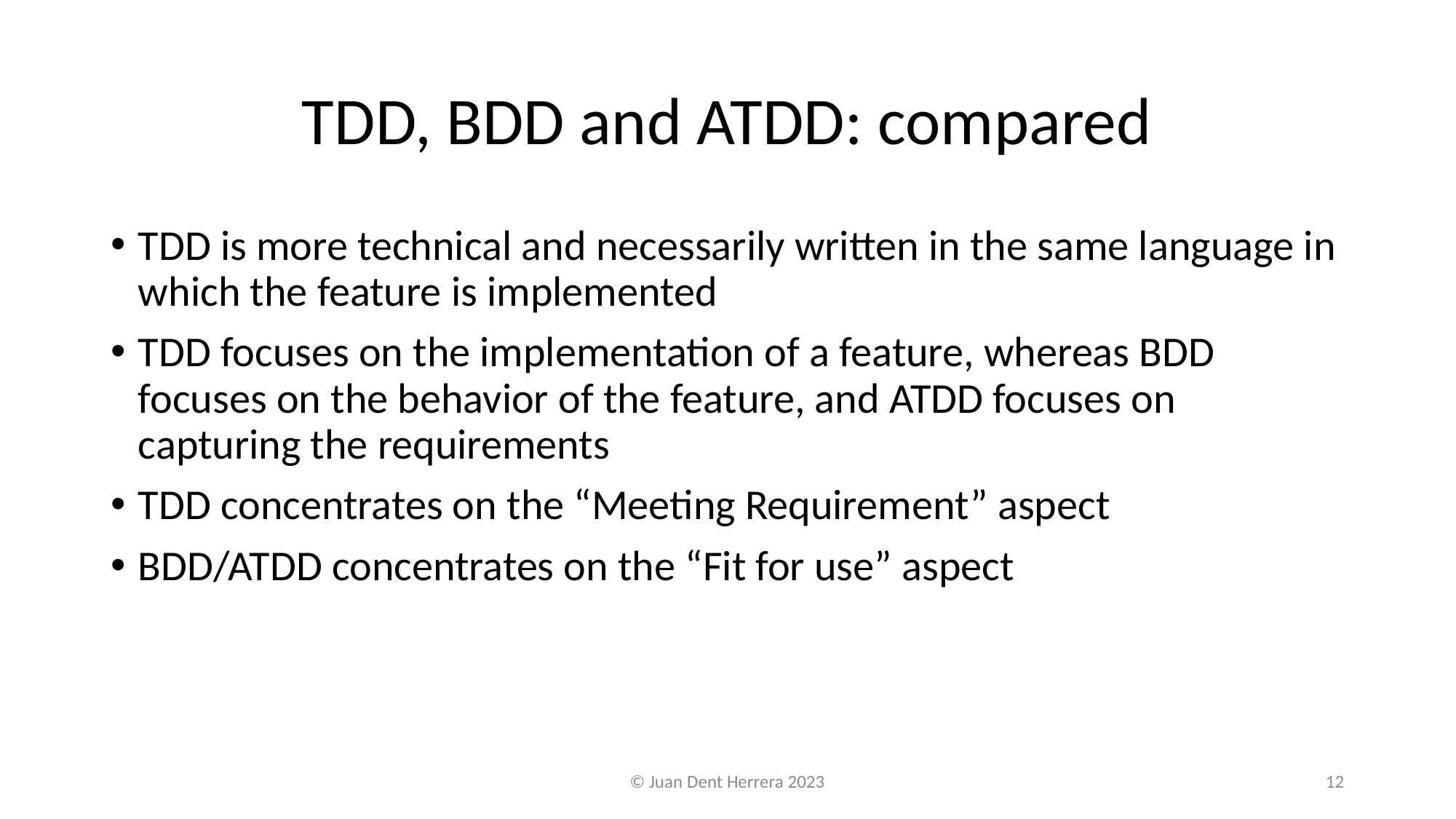

# TDD, BDD and ATDD: compared
TDD is more technical and necessarily written in the same language in which the feature is implemented
TDD focuses on the implementation of a feature, whereas BDD focuses on the behavior of the feature, and ATDD focuses on capturing the requirements
TDD concentrates on the “Meeting Requirement” aspect
BDD/ATDD concentrates on the “Fit for use” aspect
© Juan Dent Herrera 2023
12